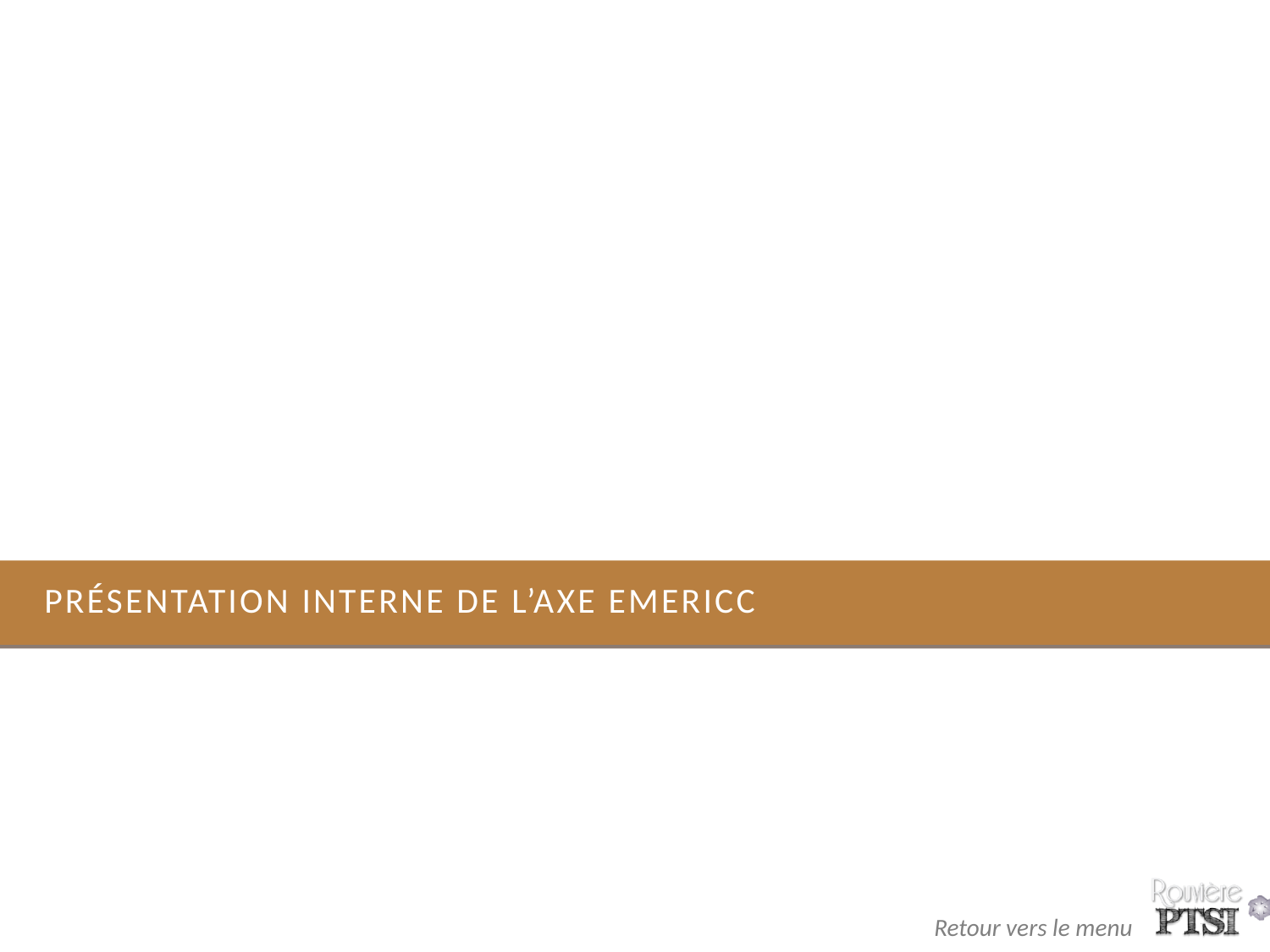

# Présentation interne de l’axe Emericc
9
Retour vers le menu